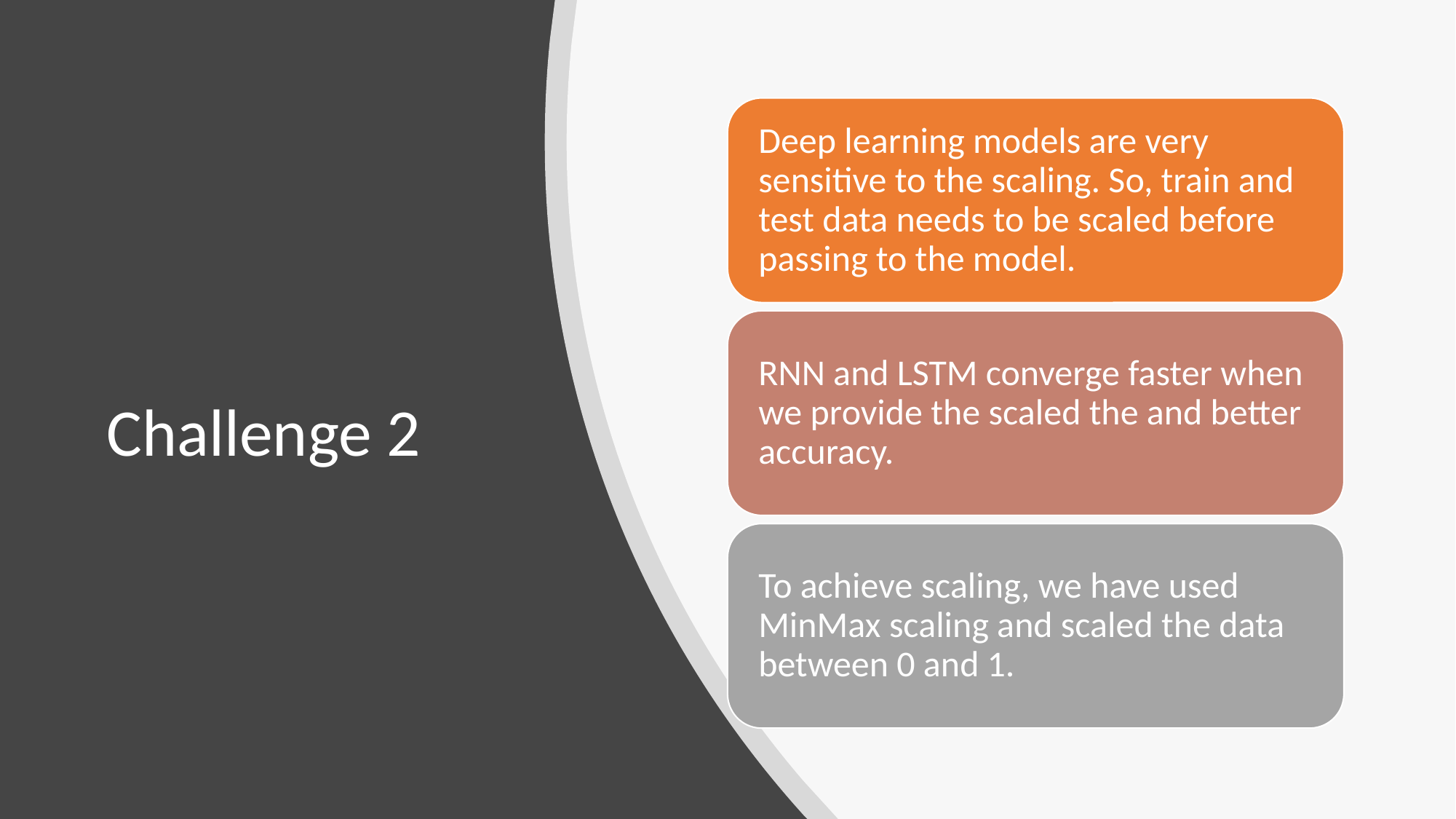

Deep learning models are very sensitive to the scaling. So, train and test data needs to be scaled before passing to the model.
RNN and LSTM converge faster when we provide the scaled the and better accuracy.
To achieve scaling, we have used MinMax scaling and scaled the data between 0 and 1.
# Challenge 2